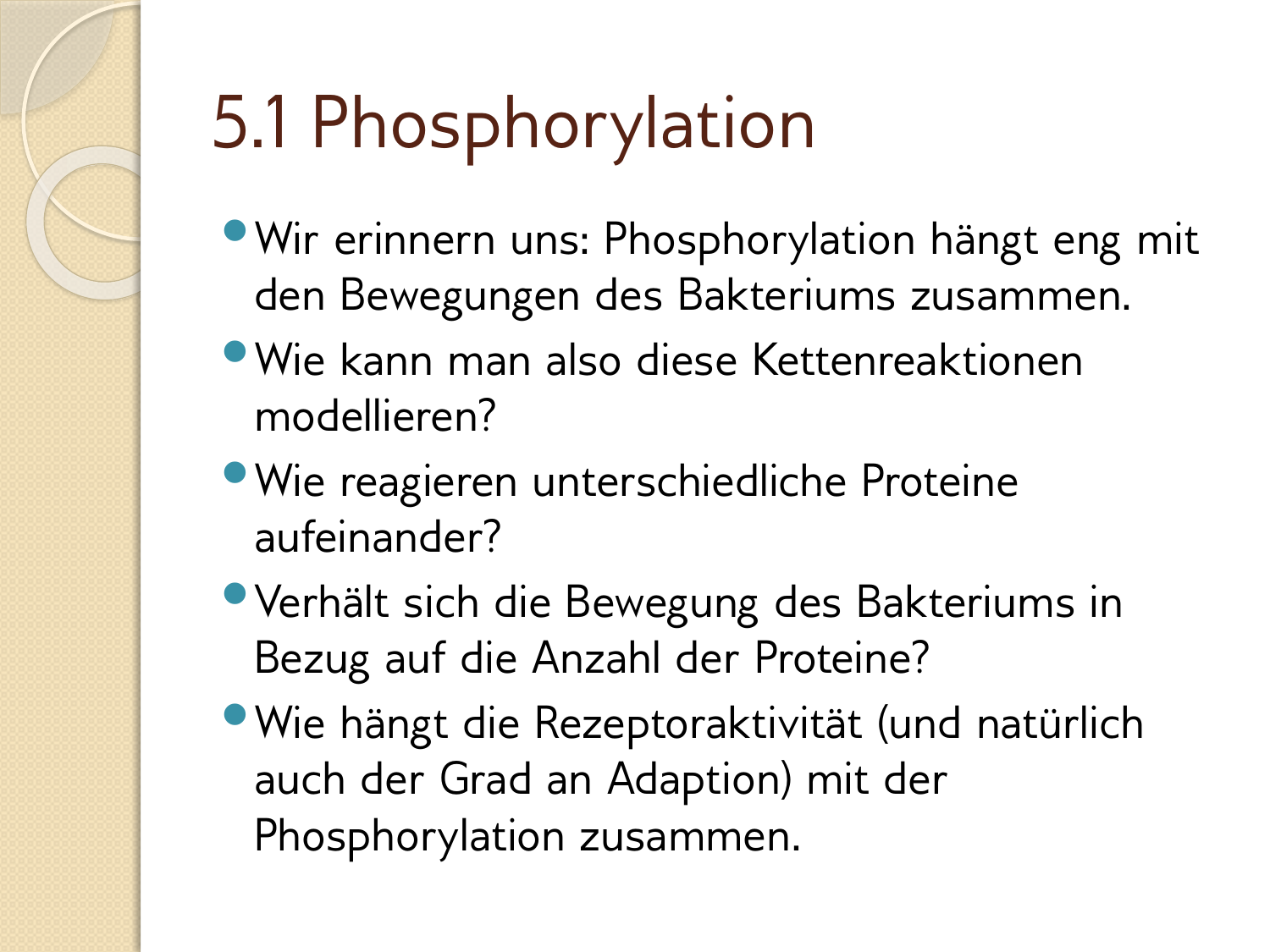

5.1 Phosphorylation
Wir erinnern uns: Phosphorylation hängt eng mit den Bewegungen des Bakteriums zusammen.
Wie kann man also diese Kettenreaktionen modellieren?
Wie reagieren unterschiedliche Proteine aufeinander?
Verhält sich die Bewegung des Bakteriums in Bezug auf die Anzahl der Proteine?
Wie hängt die Rezeptoraktivität (und natürlich auch der Grad an Adaption) mit der Phosphorylation zusammen.